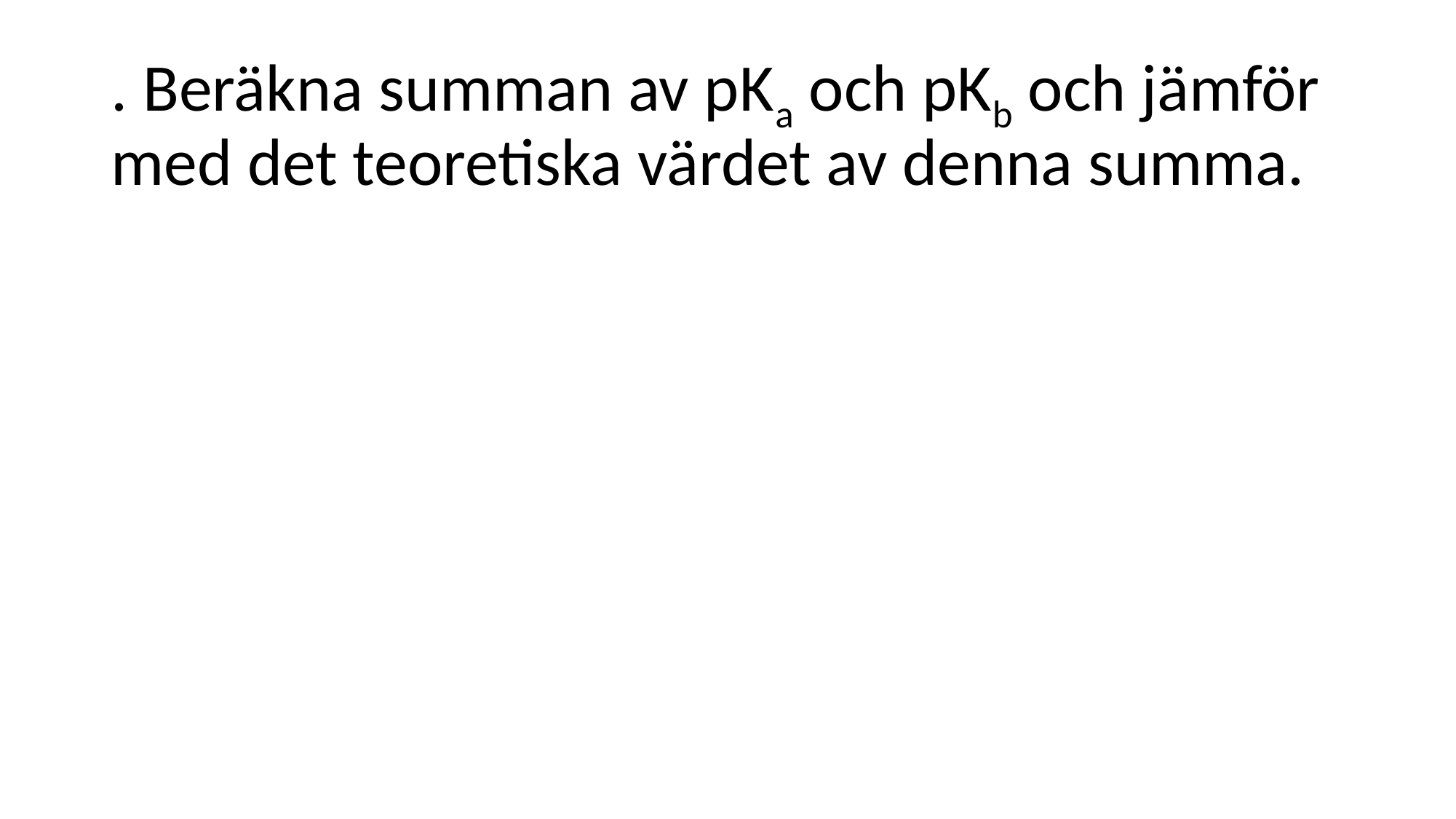

# . Beräkna summan av pKa och pKb och jämför med det teoretiska värdet av denna summa.